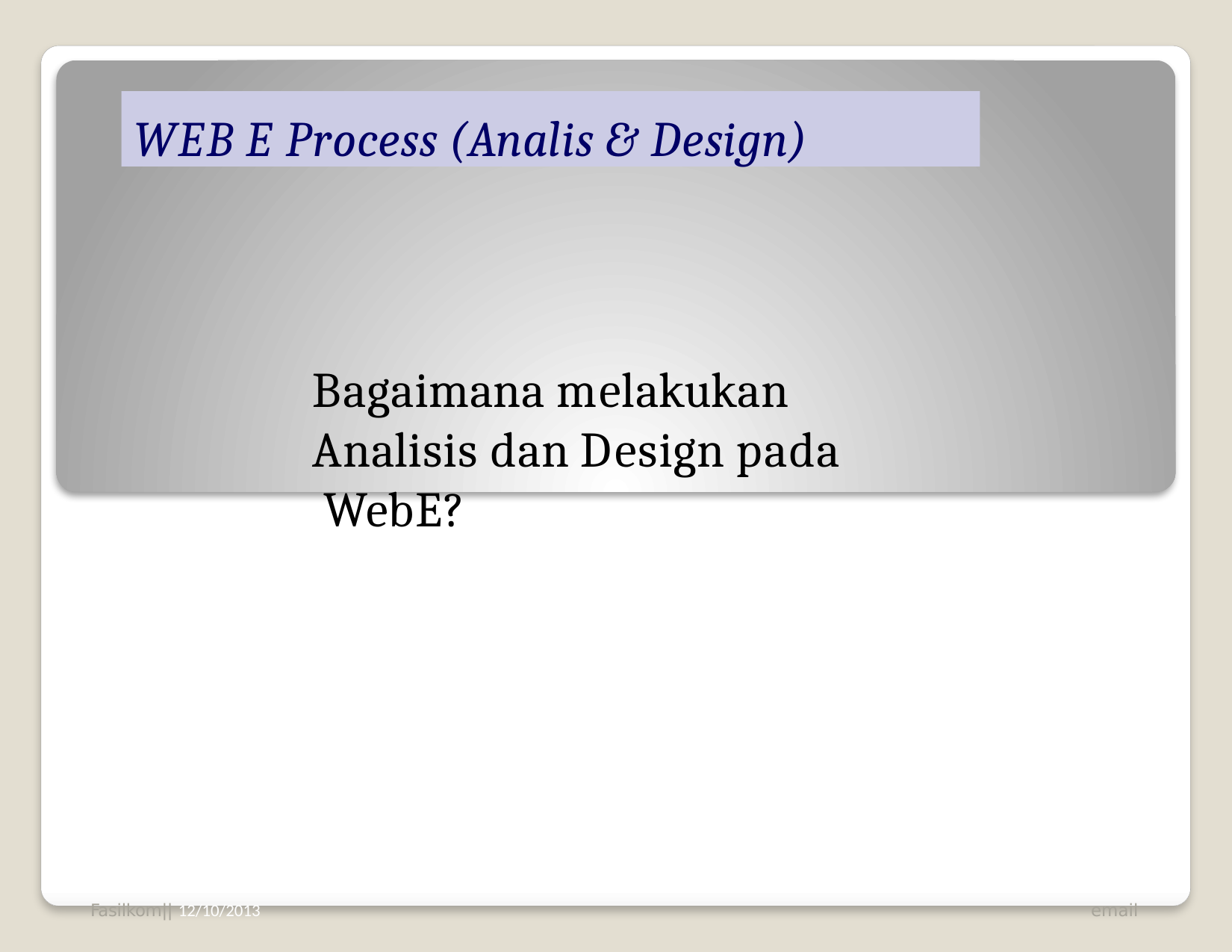

WEB E Process (Analis & Design)
Bagaimana melakukan  Analisis dan Design pada  WebE?
Fasilkom|| 12/10/2013
email